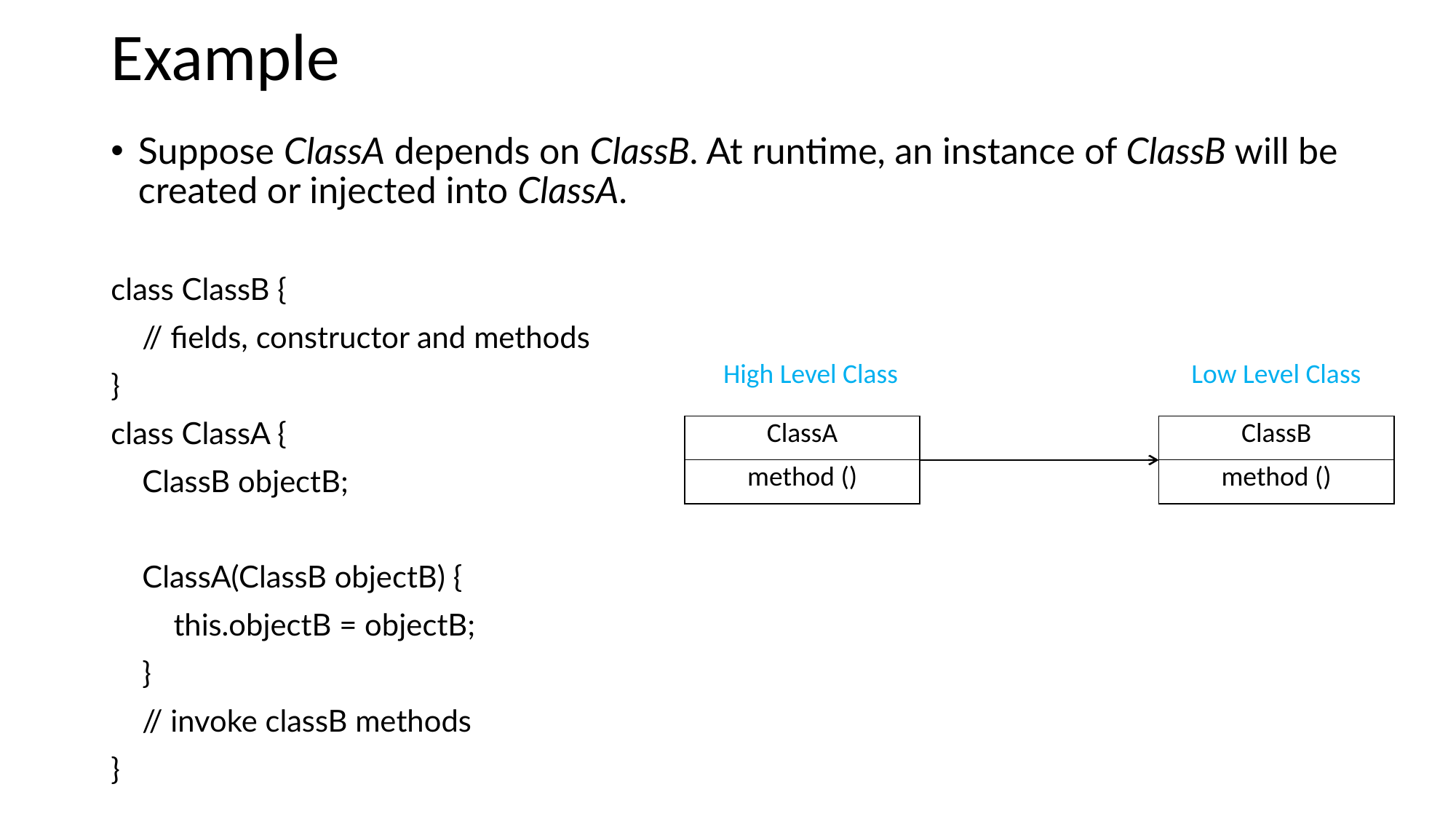

# Example
Suppose ClassA depends on ClassB. At runtime, an instance of ClassB will be created or injected into ClassA.

class ClassB {
    // fields, constructor and methods
}
class ClassA {
    ClassB objectB;

    ClassA(ClassB objectB) {
        this.objectB = objectB;
    }
    // invoke classB methods
}
High Level Class
Low Level Class
| ClassA |
| --- |
| method () |
| ClassB |
| --- |
| method () |